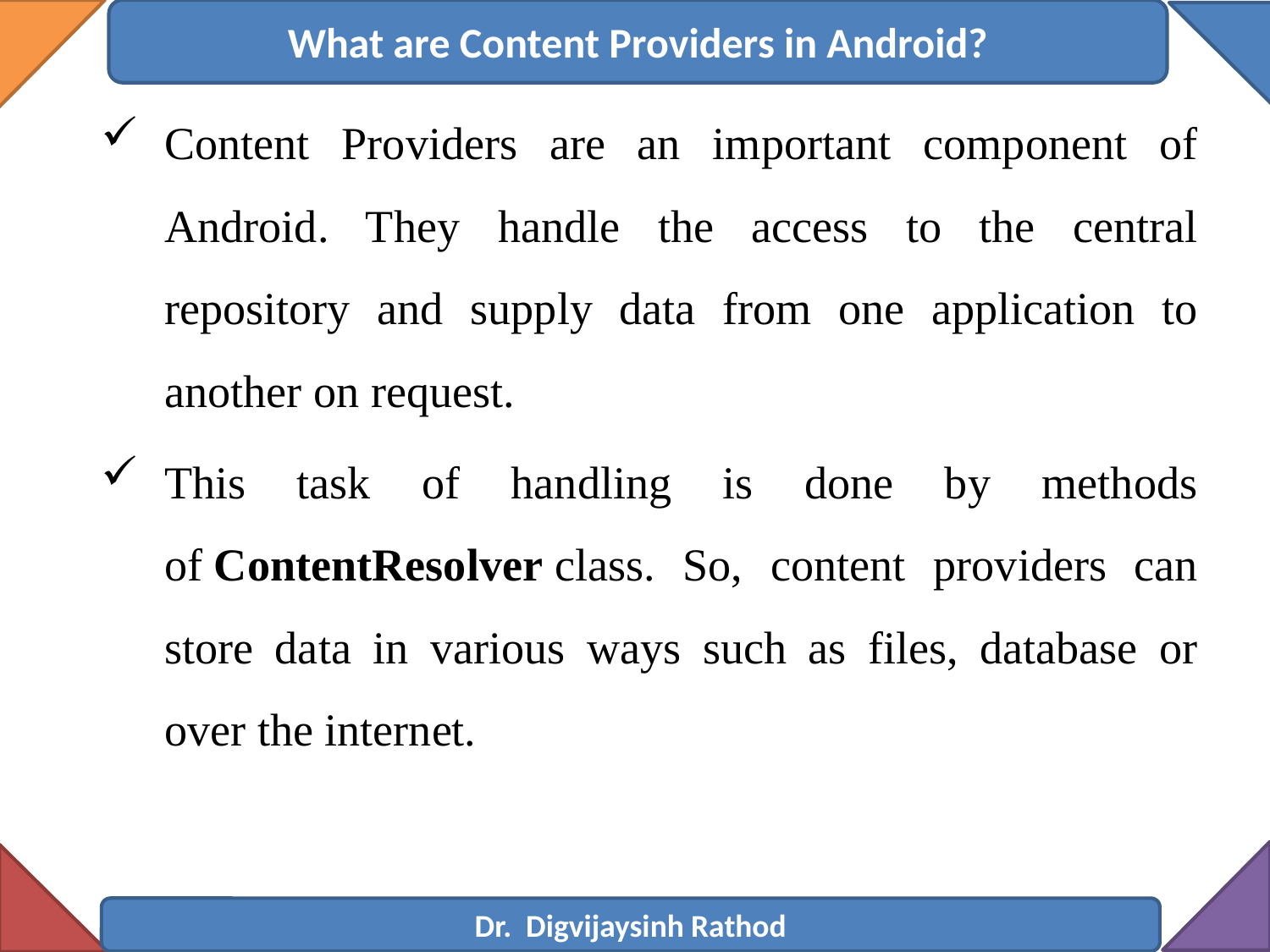

What are Content Providers in Android?

Content Providers are an important component of Android. They handle the access to the central repository and supply data from one application to another on request.
This task of handling is done by methods of ContentResolver class. So, content providers can store data in various ways such as files, database or over the internet.

Dr.  Digvijaysinh Rathod